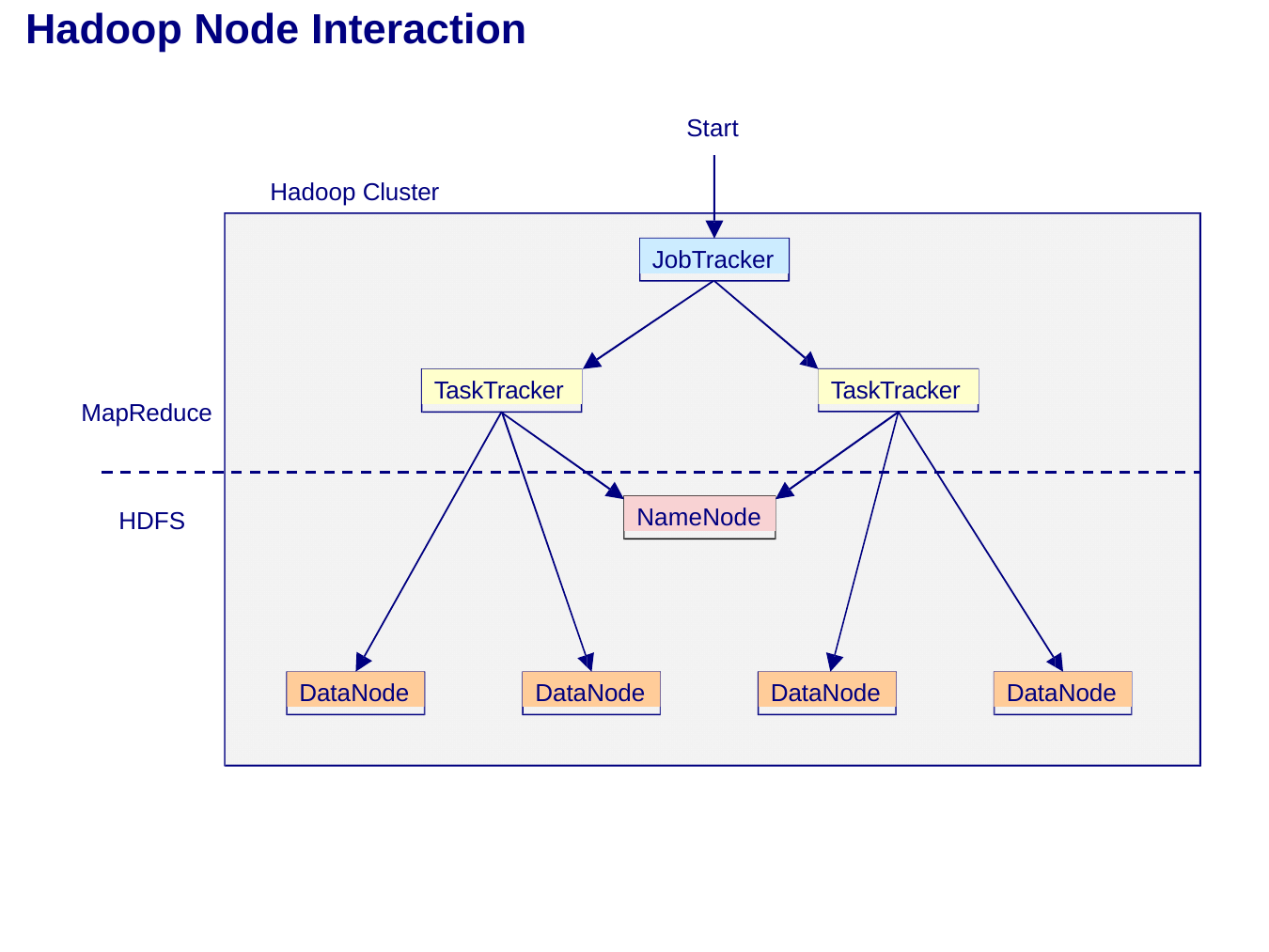

# Hadoop Node Interaction
Start

Hadoop Cluster

JobTracker

TaskTracker
TaskTracker
MapReduce

NameNode
HDFS

DataNode
DataNode
DataNode
DataNode